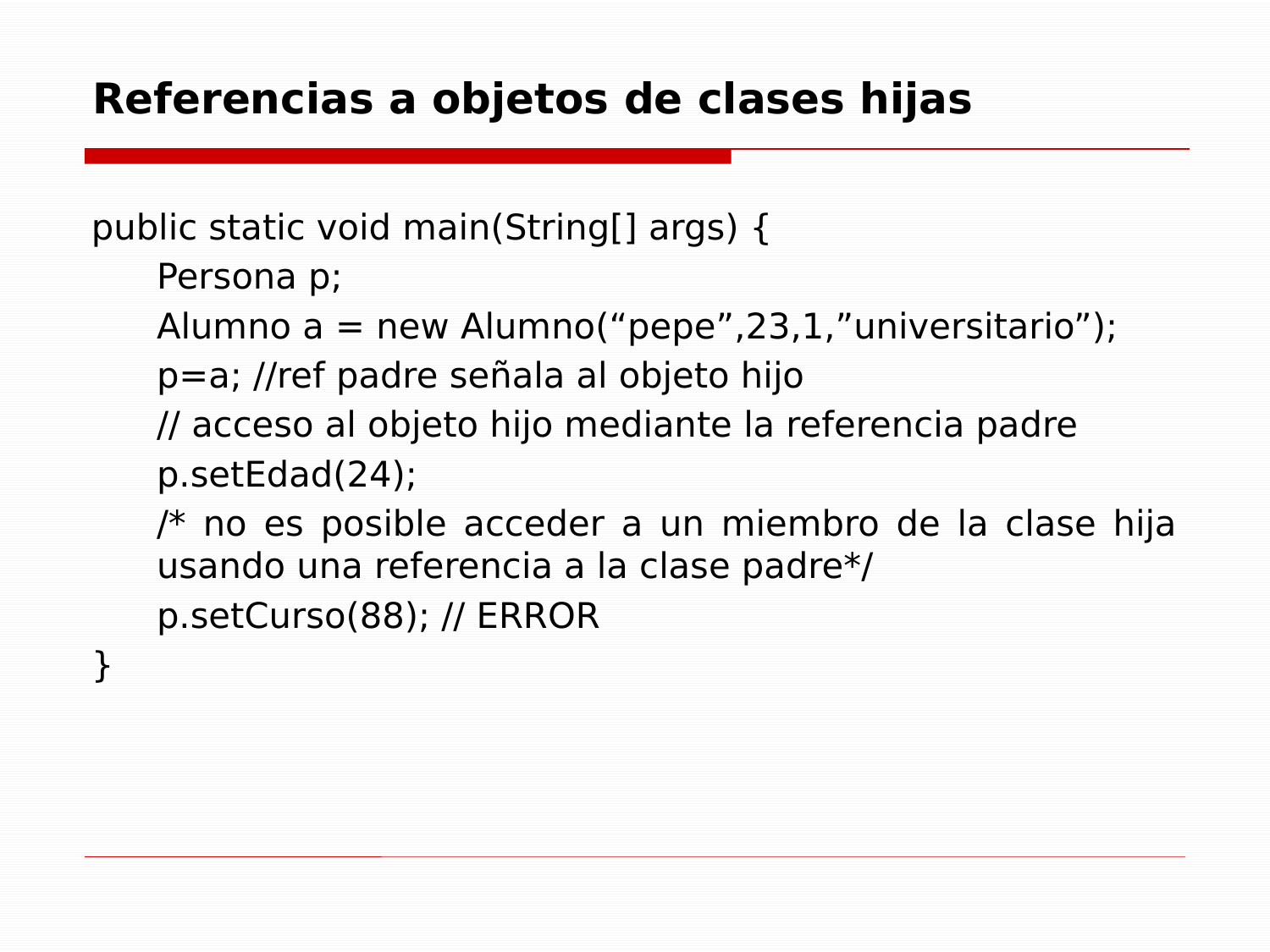

# Referencias a objetos de clases hijas
public static void main(String[] args) {
	Persona p;
	Alumno a = new Alumno(“pepe”,23,1,”universitario”);
	p=a; //ref padre señala al objeto hijo
	// acceso al objeto hijo mediante la referencia padre
	p.setEdad(24);
	/* no es posible acceder a un miembro de la clase hija usando una referencia a la clase padre*/
	p.setCurso(88); // ERROR
}